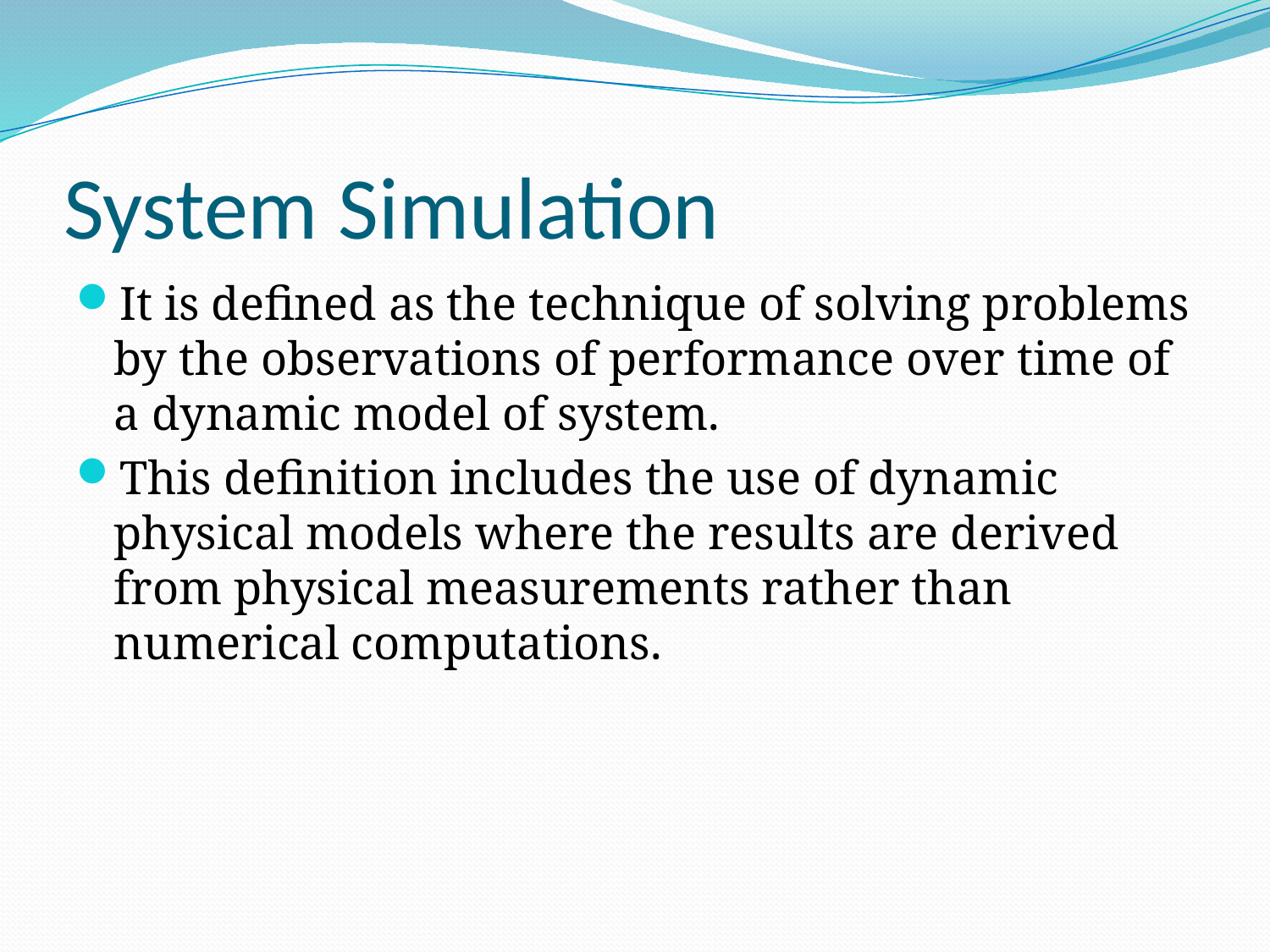

# System Simulation
It is defined as the technique of solving problems by the observations of performance over time of a dynamic model of system.
This definition includes the use of dynamic physical models where the results are derived from physical measurements rather than numerical computations.